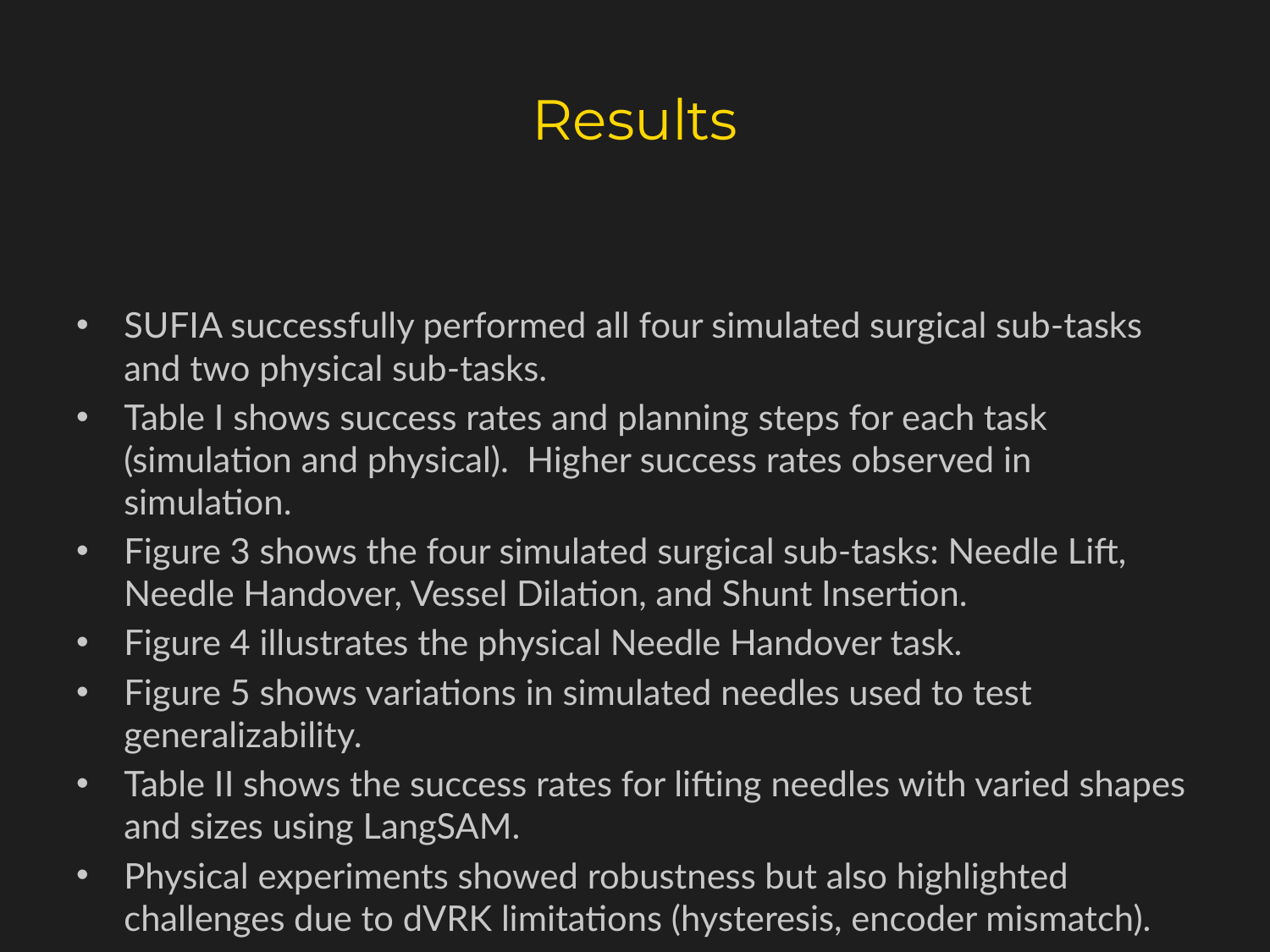

# Results

SUFIA successfully performed all four simulated surgical sub-tasks and two physical sub-tasks.
Table I shows success rates and planning steps for each task (simulation and physical).  Higher success rates observed in simulation.
Figure 3 shows the four simulated surgical sub-tasks: Needle Lift, Needle Handover, Vessel Dilation, and Shunt Insertion.
Figure 4 illustrates the physical Needle Handover task.
Figure 5 shows variations in simulated needles used to test generalizability.
Table II shows the success rates for lifting needles with varied shapes and sizes using LangSAM.
Physical experiments showed robustness but also highlighted challenges due to dVRK limitations (hysteresis, encoder mismatch).